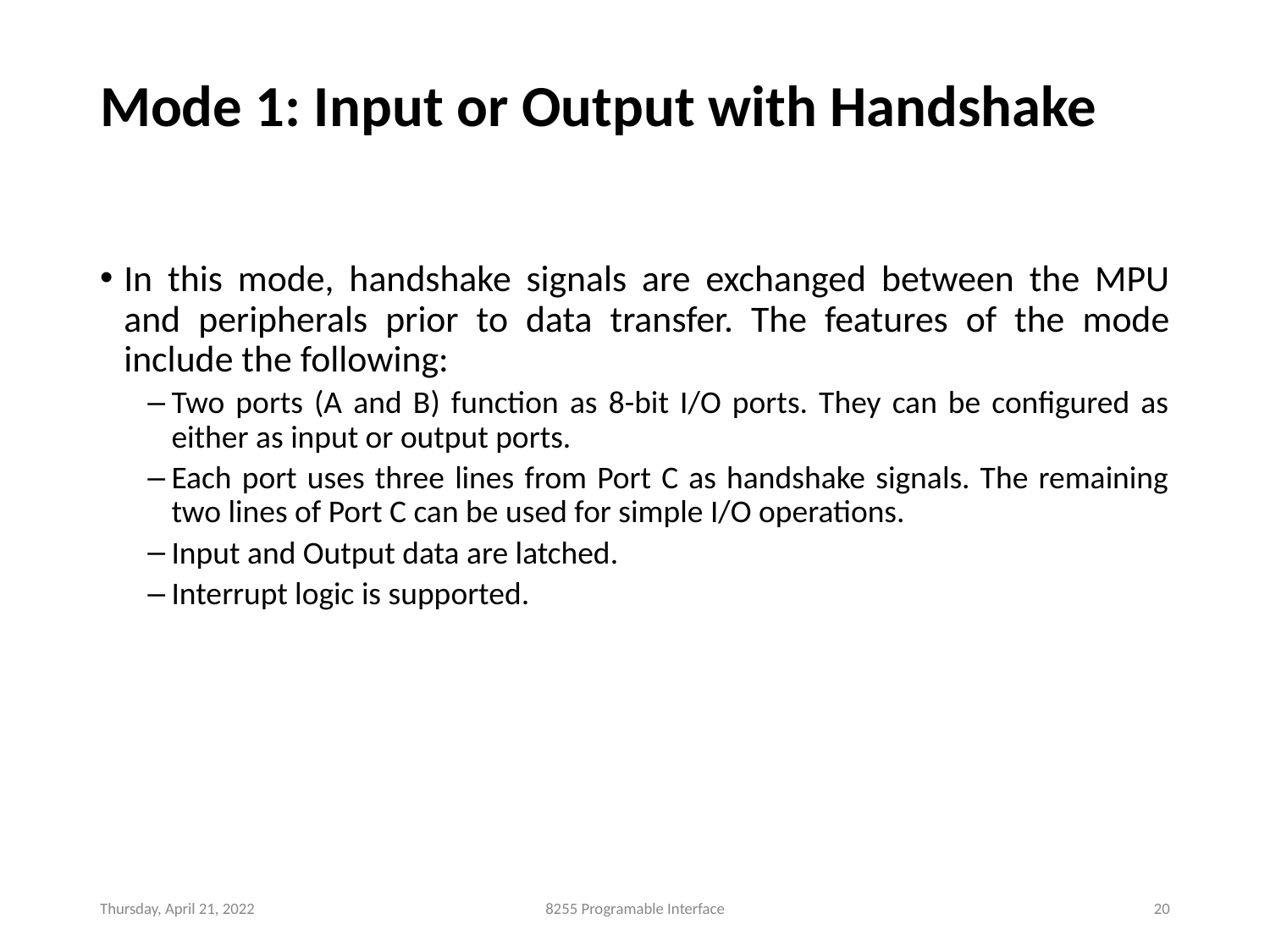

# Mode 1: Input or Output with Handshake
In this mode, handshake signals are exchanged between the MPU and peripherals prior to data transfer. The features of the mode include the following:
Two ports (A and B) function as 8-bit I/O ports. They can be configured as either as input or output ports.
Each port uses three lines from Port C as handshake signals. The remaining two lines of Port C can be used for simple I/O operations.
Input and Output data are latched.
Interrupt logic is supported.
Thursday, April 21, 2022
8255 Programable Interface
20